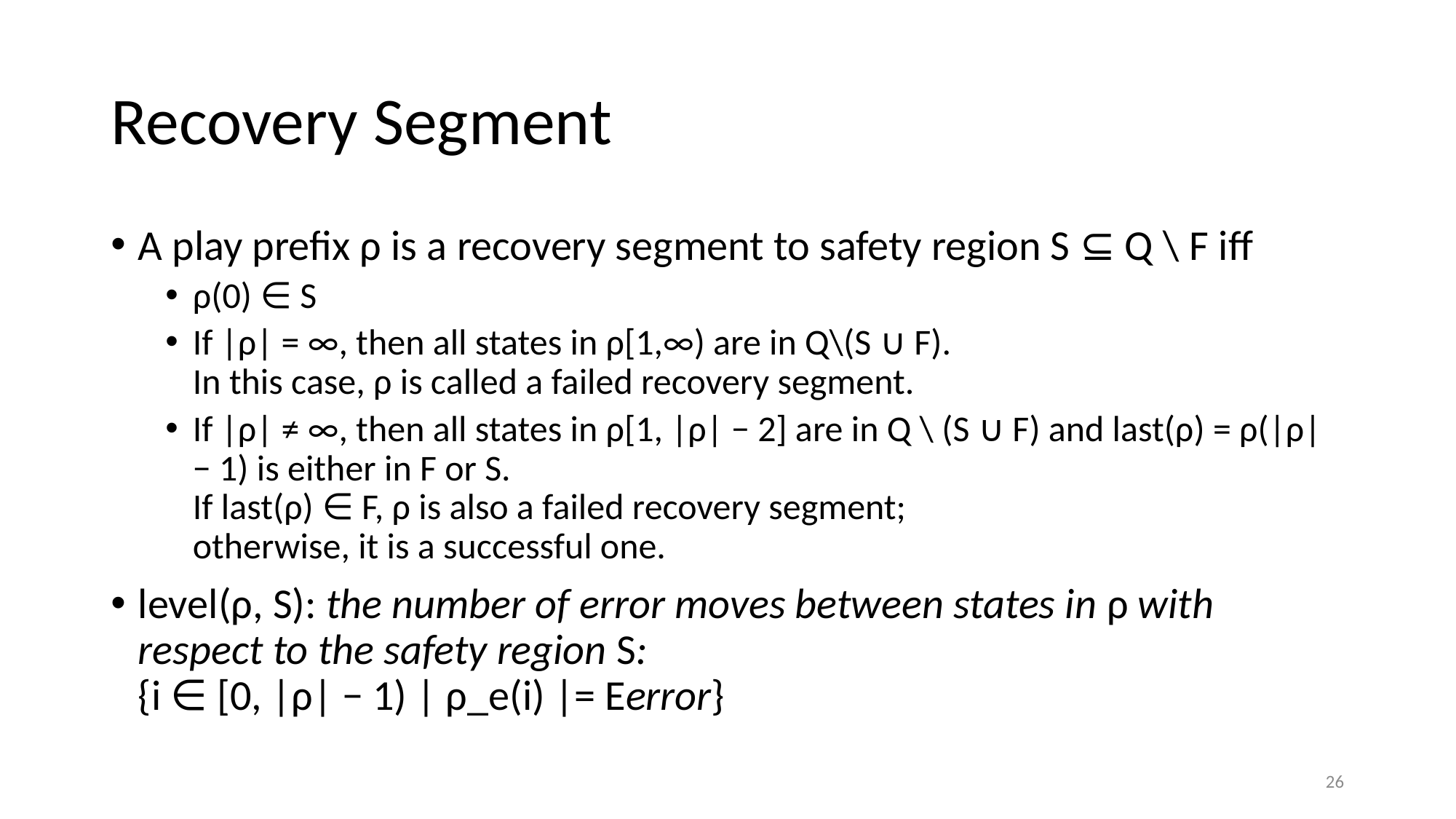

# Recovery Segment
A play prefix ρ is a recovery segment to safety region S ⊆ Q \ F iff
ρ(0) ∈ S
If |ρ| = ∞, then all states in ρ[1,∞) are in Q\(S ∪ F).
In this case, ρ is called a failed recovery segment.
If |ρ| ≠ ∞, then all states in ρ[1, |ρ| − 2] are in Q \ (S ∪ F) and last(ρ) = ρ(|ρ| − 1) is either in F or S.
If last(ρ) ∈ F, ρ is also a failed recovery segment;
otherwise, it is a successful one.
level(ρ, S): the number of error moves between states in ρ with respect to the safety region S:
{i ∈ [0, |ρ| − 1) | ρ_e(i) |= Eerror}

26